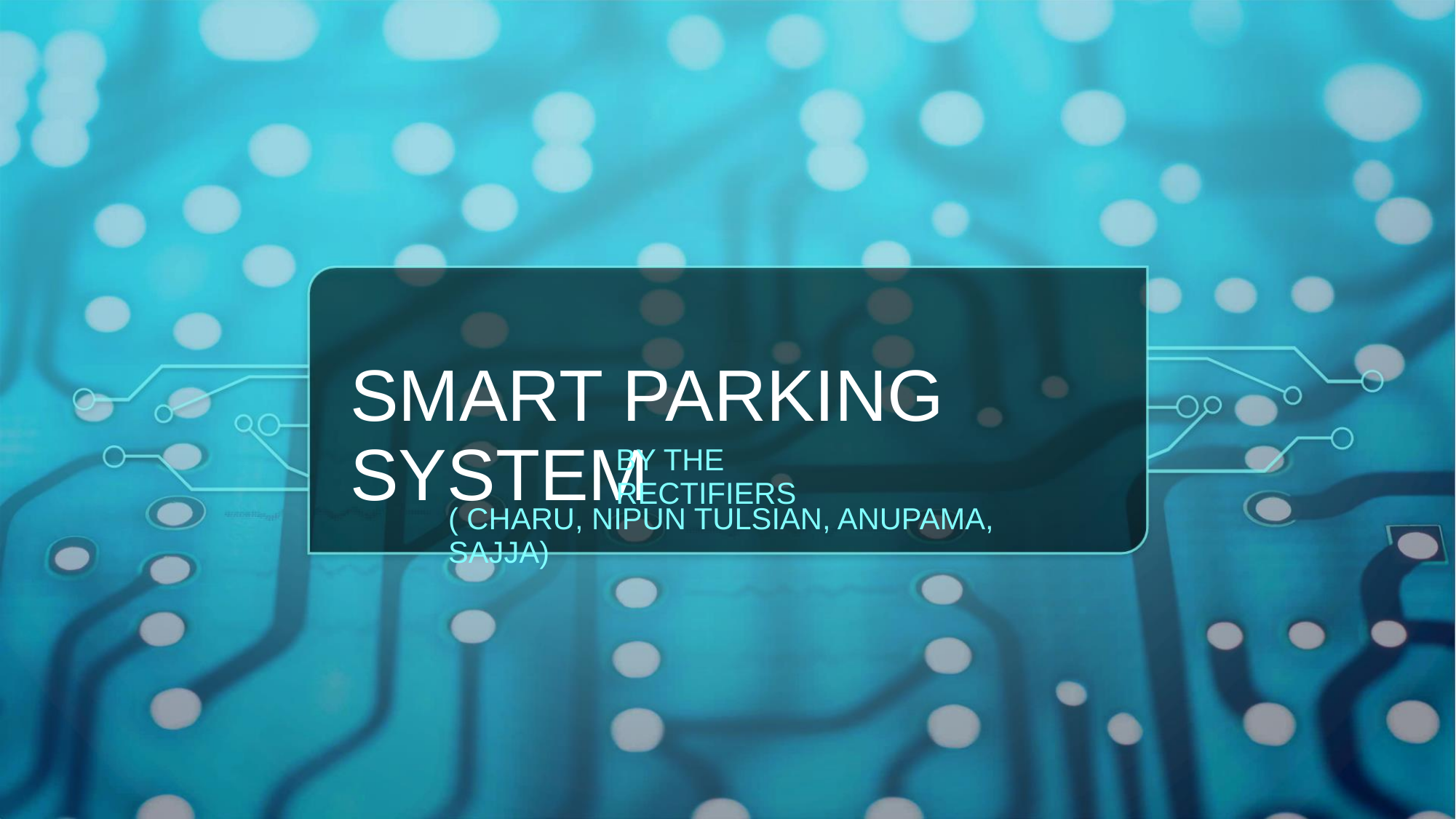

SMART PARKING SYSTEM
BY THE RECTIFIERS
( CHARU, NIPUN TULSIAN, ANUPAMA, SAJJA)